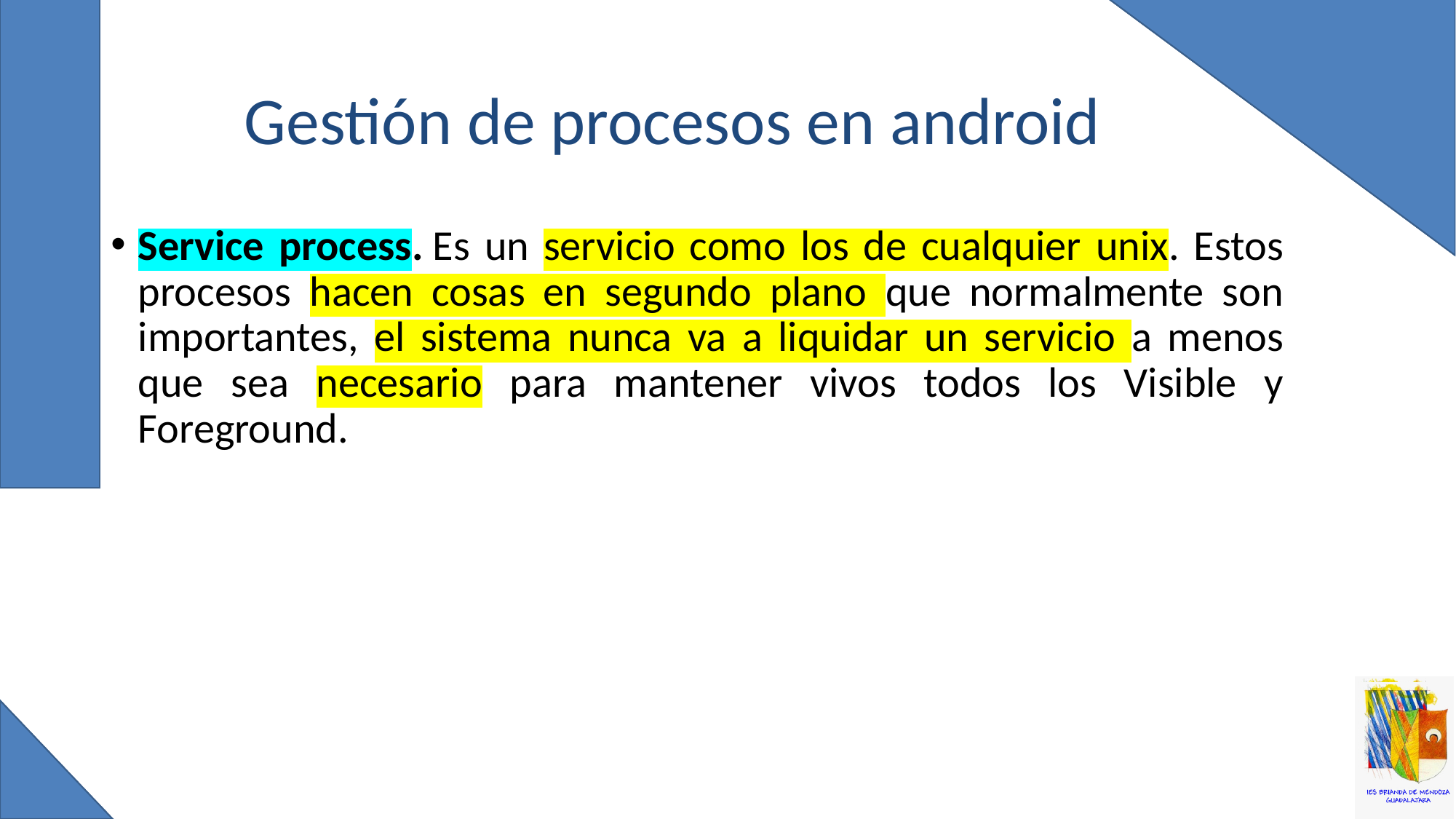

# Gestión de procesos en android
Service process. Es un servicio como los de cualquier unix. Estos procesos hacen cosas en segundo plano que normalmente son importantes, el sistema nunca va a liquidar un servicio a menos que sea necesario para mantener vivos todos los Visible y Foreground.